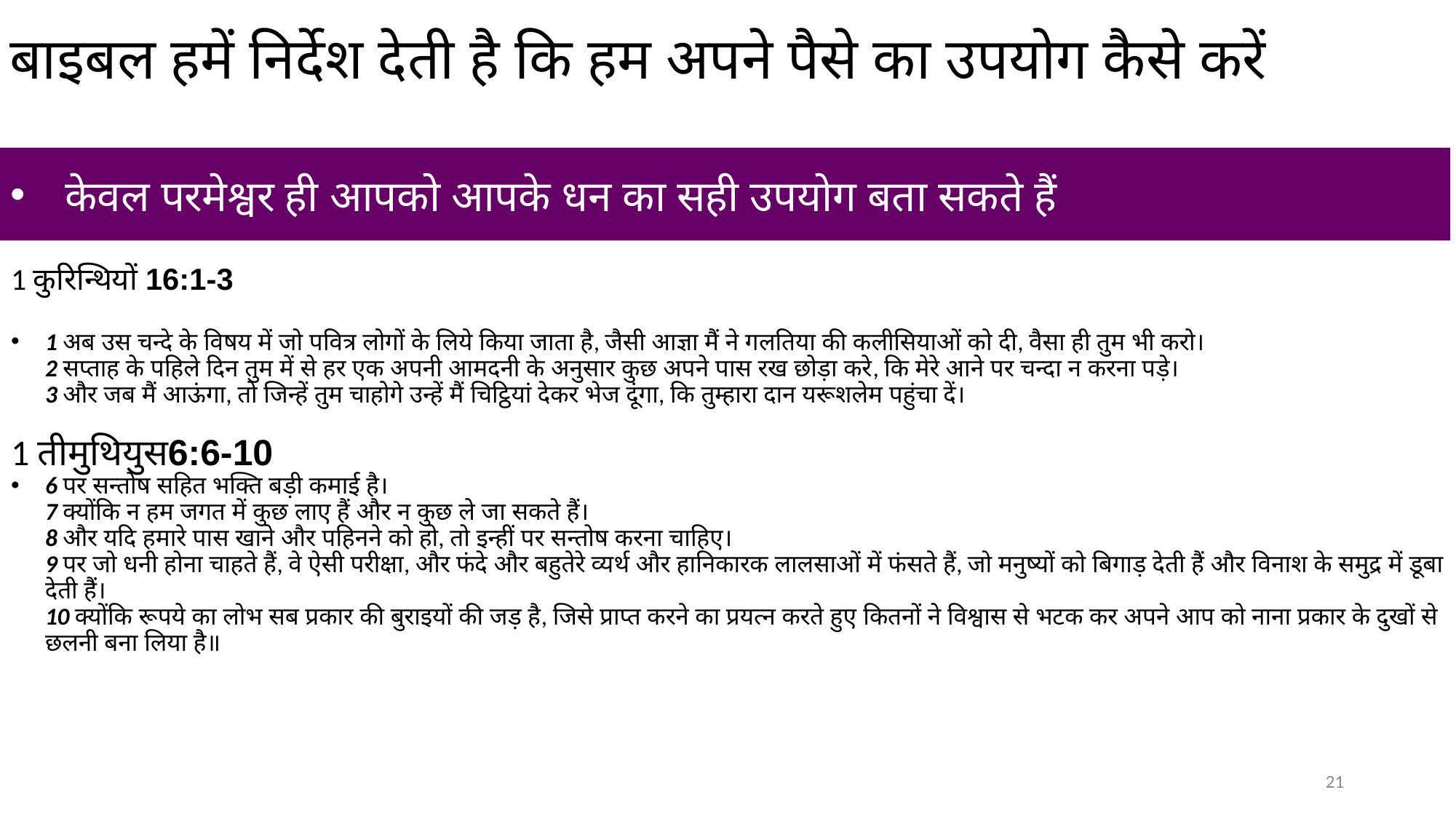

# बाइबल हमें निर्देश देती है कि हम अपने पैसे का उपयोग कैसे करें
केवल परमेश्वर ही आपको आपके धन का सही उपयोग बता सकते हैं
1 कुरिन्थियों 16:1-3

1 अब उस चन्दे के विषय में जो पवित्र लोगों के लिये किया जाता है, जैसी आज्ञा मैं ने गलतिया की कलीसियाओं को दी, वैसा ही तुम भी करो।
2 सप्ताह के पहिले दिन तुम में से हर एक अपनी आमदनी के अनुसार कुछ अपने पास रख छोड़ा करे, कि मेरे आने पर चन्दा न करना पड़े।
3 और जब मैं आऊंगा, तो जिन्हें तुम चाहोगे उन्हें मैं चिट्ठियां देकर भेज दूंगा, कि तुम्हारा दान यरूशलेम पहुंचा दें।

1 तीमुथियुस6:6-10
6 पर सन्तोष सहित भक्ति बड़ी कमाई है।
7 क्योंकि न हम जगत में कुछ लाए हैं और न कुछ ले जा सकते हैं।
8 और यदि हमारे पास खाने और पहिनने को हो, तो इन्हीं पर सन्तोष करना चाहिए।
9 पर जो धनी होना चाहते हैं, वे ऐसी परीक्षा, और फंदे और बहुतेरे व्यर्थ और हानिकारक लालसाओं में फंसते हैं, जो मनुष्यों को बिगाड़ देती हैं और विनाश के समुद्र में डूबा देती हैं।
10 क्योंकि रूपये का लोभ सब प्रकार की बुराइयों की जड़ है, जिसे प्राप्त करने का प्रयत्न करते हुए कितनों ने विश्वास से भटक कर अपने आप को नाना प्रकार के दुखों से छलनी बना लिया है॥
21